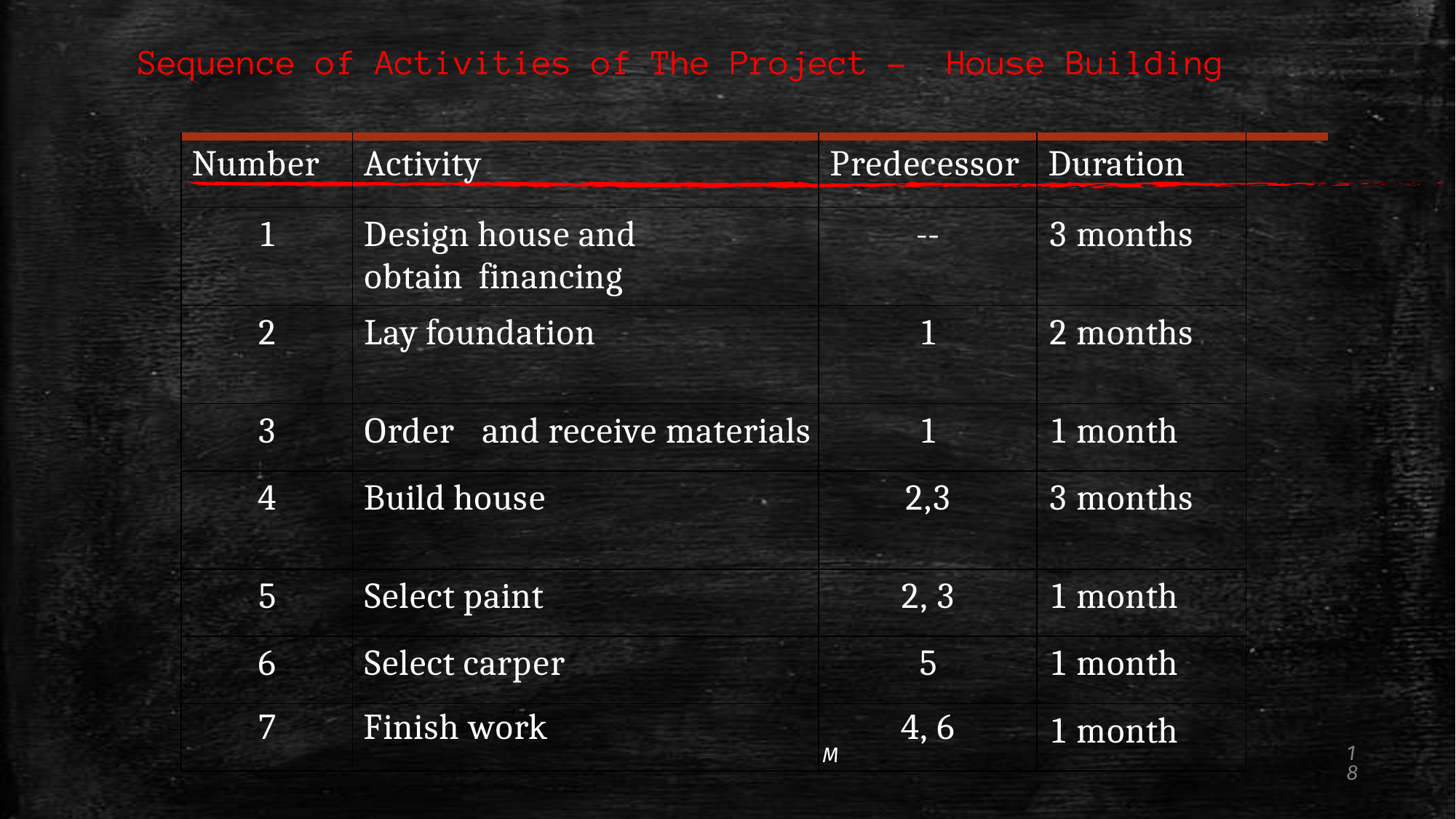

# Sequence of Activities of The Project -  House Building
| Number | Activity | Predecessor | Duration |  |
| --- | --- | --- | --- | --- |
| 1 | Design house and obtain financing | -- | 3 months |  |
| 2 | Lay foundation | 1 | 2 months |  |
| 3 | Order and receive materials | 1 | 1 month |  |
| 4 | Build house | 2,3 | 3 months |  |
| 5 | Select paint | 2, 3 | 1 month |  |
| 6 | Select carper | 5 | 1 month |  |
| 7 | Finish work | 4, 6 M | 1 month |  |
18